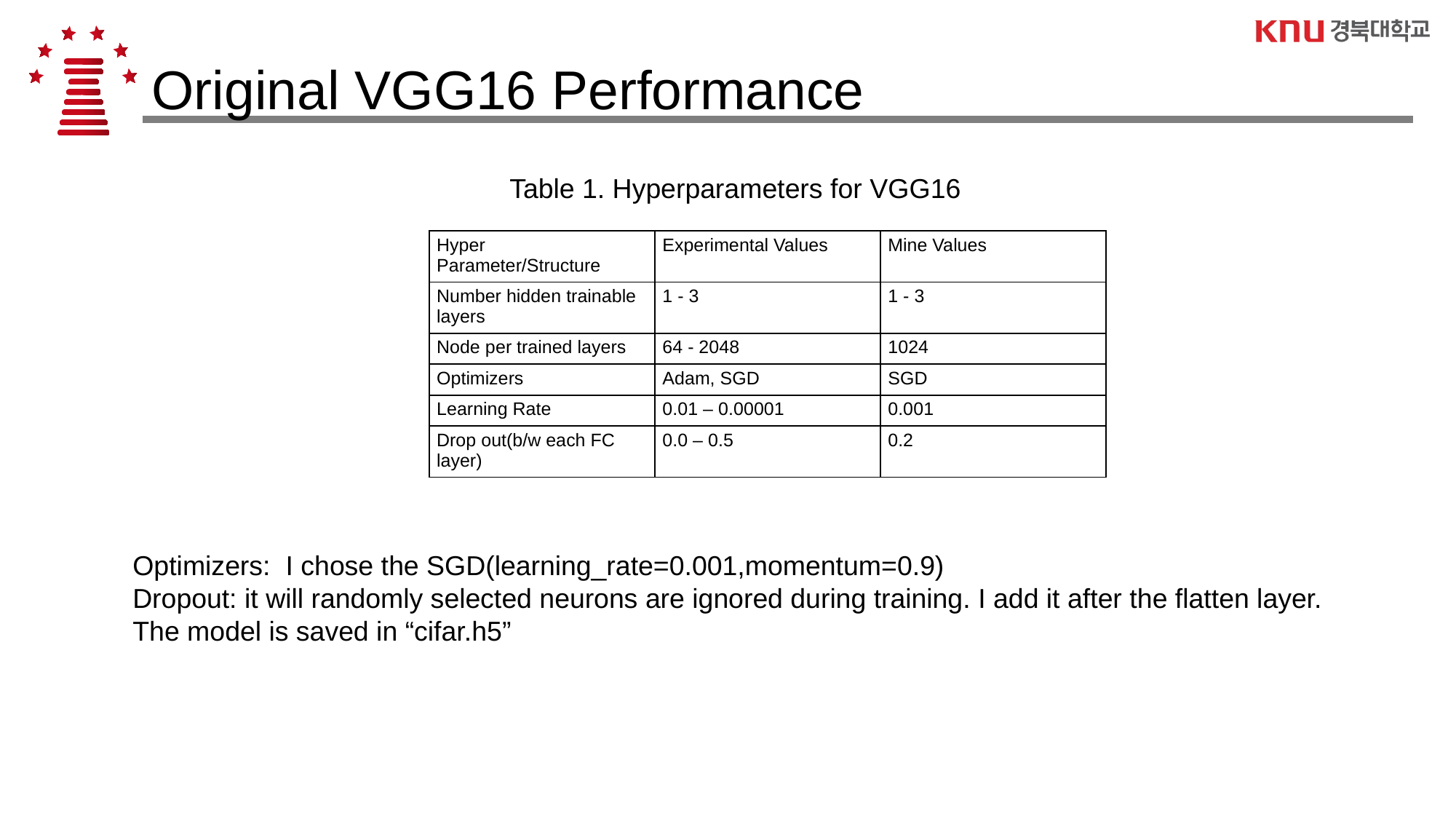

Original VGG16 Performance
Table 1. Hyperparameters for VGG16
| Hyper Parameter/Structure | Experimental Values | Mine Values |
| --- | --- | --- |
| Number hidden trainable layers | 1 - 3 | 1 - 3 |
| Node per trained layers | 64 - 2048 | 1024 |
| Optimizers | Adam, SGD | SGD |
| Learning Rate | 0.01 – 0.00001 | 0.001 |
| Drop out(b/w each FC layer) | 0.0 – 0.5 | 0.2 |
Optimizers:  I chose the SGD(learning_rate=0.001,momentum=0.9)
Dropout: it will randomly selected neurons are ignored during training. I add it after the flatten layer.
The model is saved in “cifar.h5”